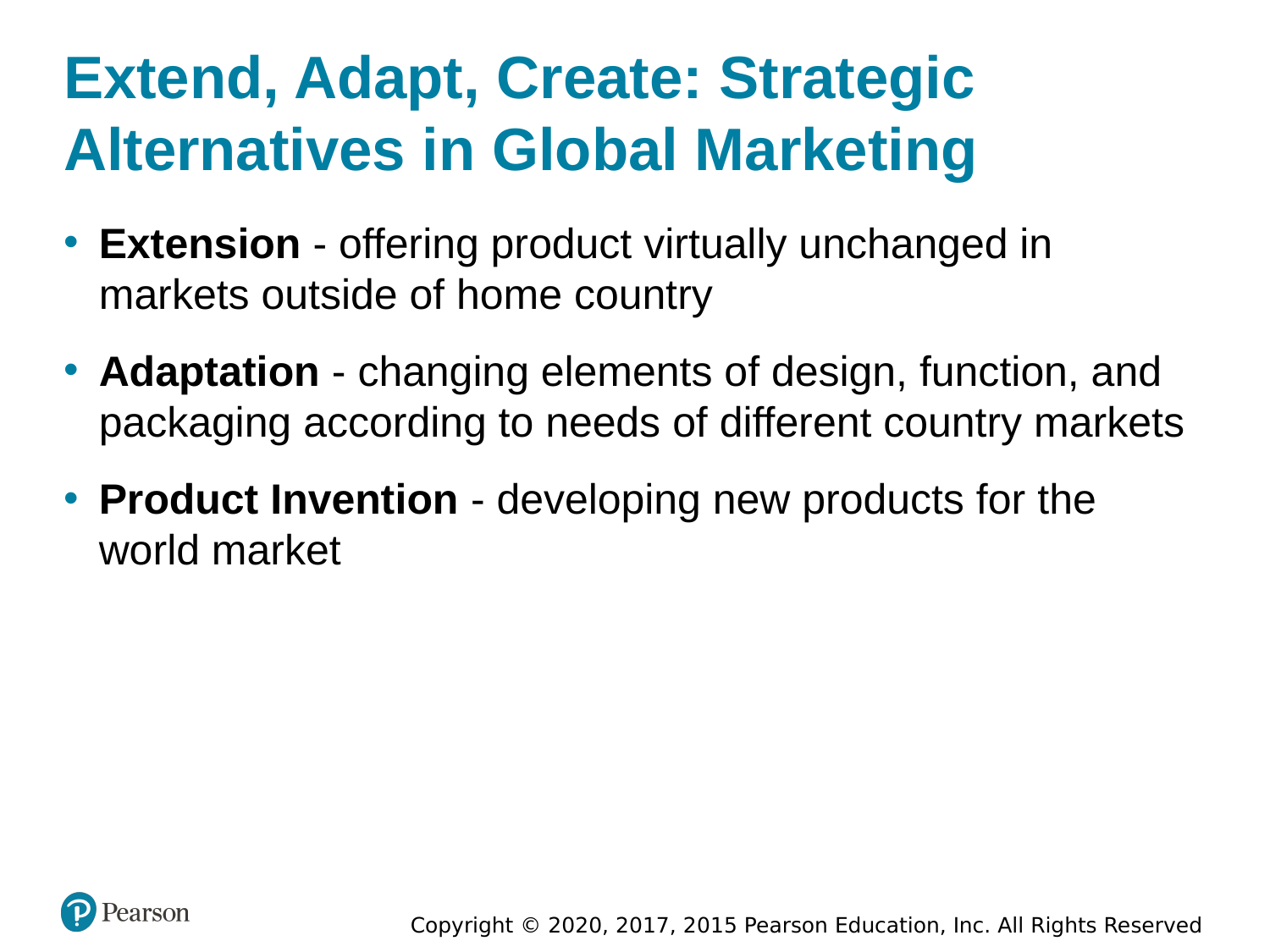

# Extend, Adapt, Create: Strategic Alternatives in Global Marketing
Extension - offering product virtually unchanged in markets outside of home country
Adaptation - changing elements of design, function, and packaging according to needs of different country markets
Product Invention - developing new products for the world market